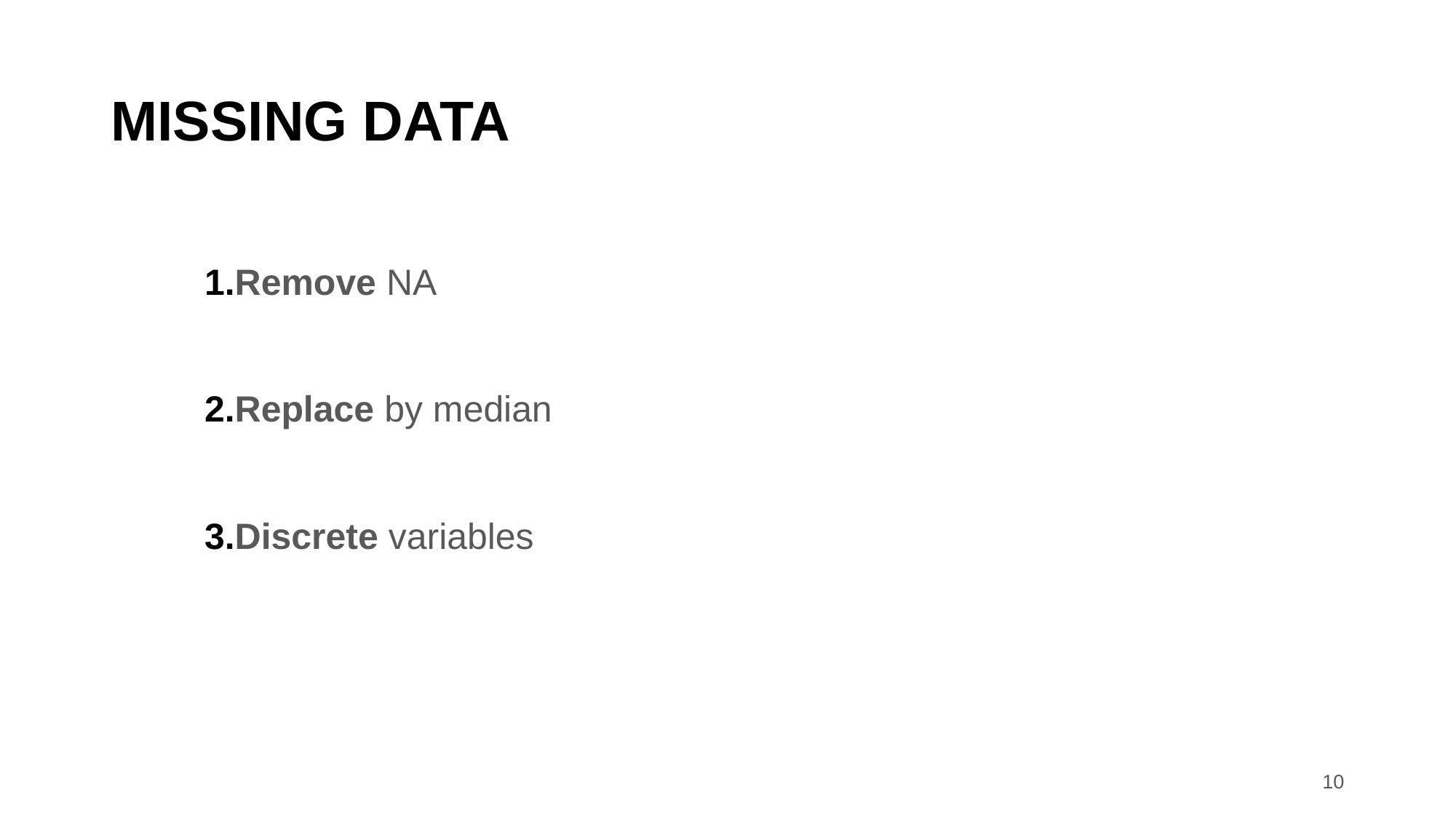

# MISSING DATA

Remove NA

Replace by median

Discrete variables

10